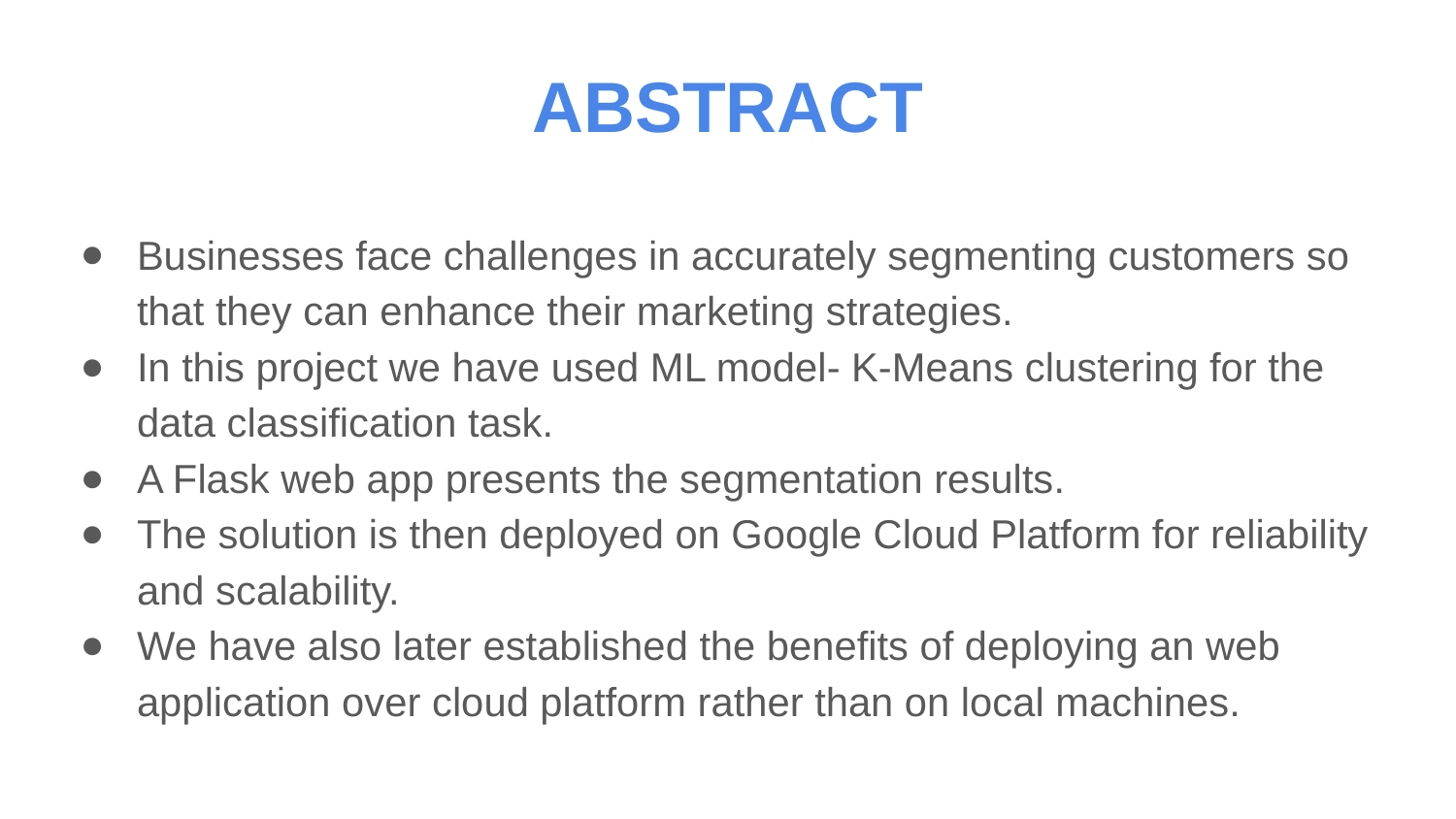

# ABSTRACT
Businesses face challenges in accurately segmenting customers so that they can enhance their marketing strategies.
In this project we have used ML model- K-Means clustering for the data classification task.
A Flask web app presents the segmentation results.
The solution is then deployed on Google Cloud Platform for reliability and scalability.
We have also later established the benefits of deploying an web application over cloud platform rather than on local machines.